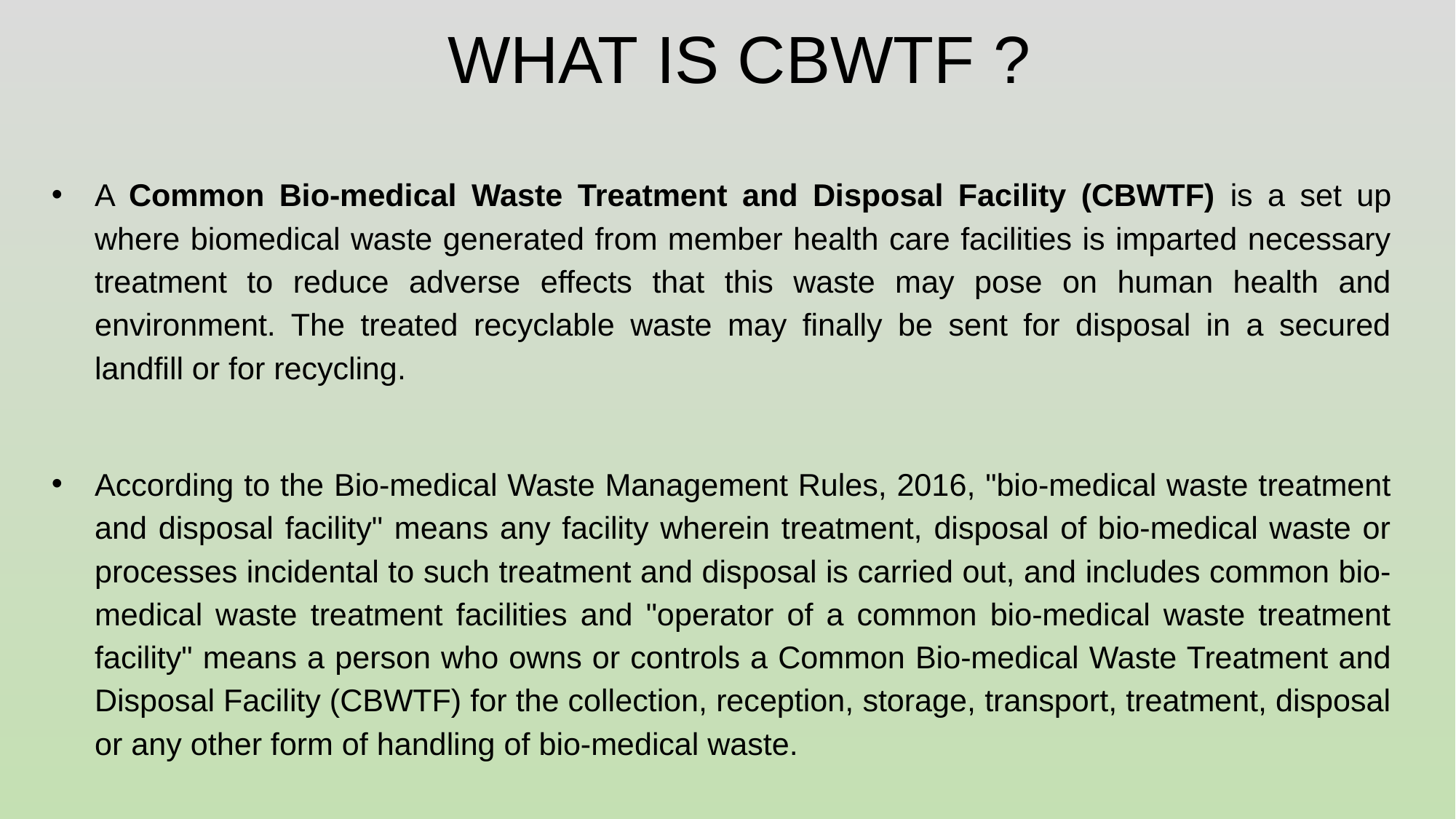

# WHAT IS CBWTF ?
A Common Bio-medical Waste Treatment and Disposal Facility (CBWTF) is a set up where biomedical waste generated from member health care facilities is imparted necessary treatment to reduce adverse effects that this waste may pose on human health and environment. The treated recyclable waste may finally be sent for disposal in a secured landfill or for recycling.

According to the Bio-medical Waste Management Rules, 2016, "bio-medical waste treatment and disposal facility" means any facility wherein treatment, disposal of bio-medical waste or processes incidental to such treatment and disposal is carried out, and includes common bio-medical waste treatment facilities and "operator of a common bio-medical waste treatment facility" means a person who owns or controls a Common Bio-medical Waste Treatment and Disposal Facility (CBWTF) for the collection, reception, storage, transport, treatment, disposal or any other form of handling of bio-medical waste.